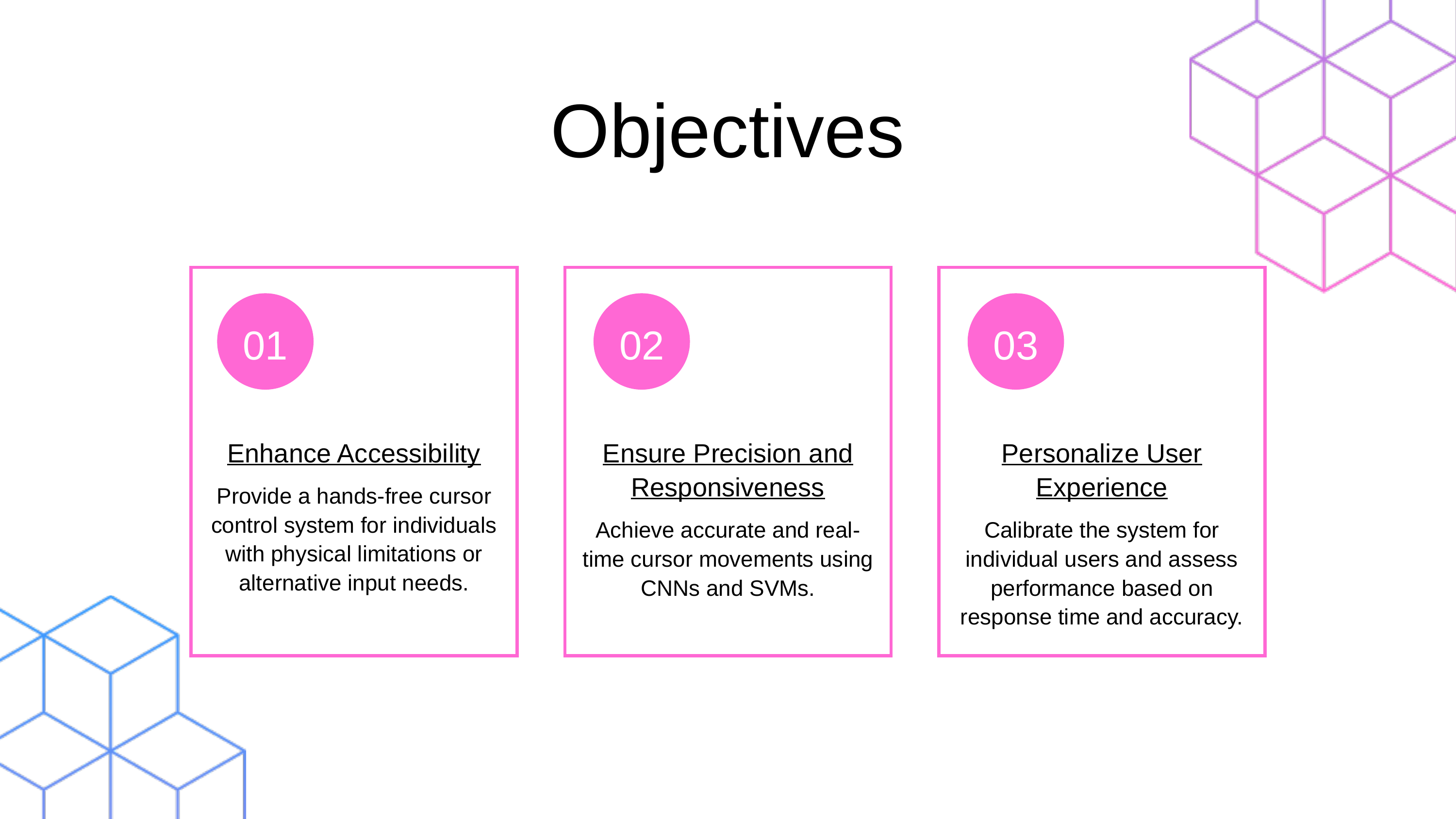

Objectives

01

02

03
Enhance Accessibility
Provide a hands-free cursor control system for individuals with physical limitations or alternative input needs.
Ensure Precision and Responsiveness
Achieve accurate and real-time cursor movements using CNNs and SVMs.
Personalize User Experience
Calibrate the system for individual users and assess performance based on response time and accuracy.